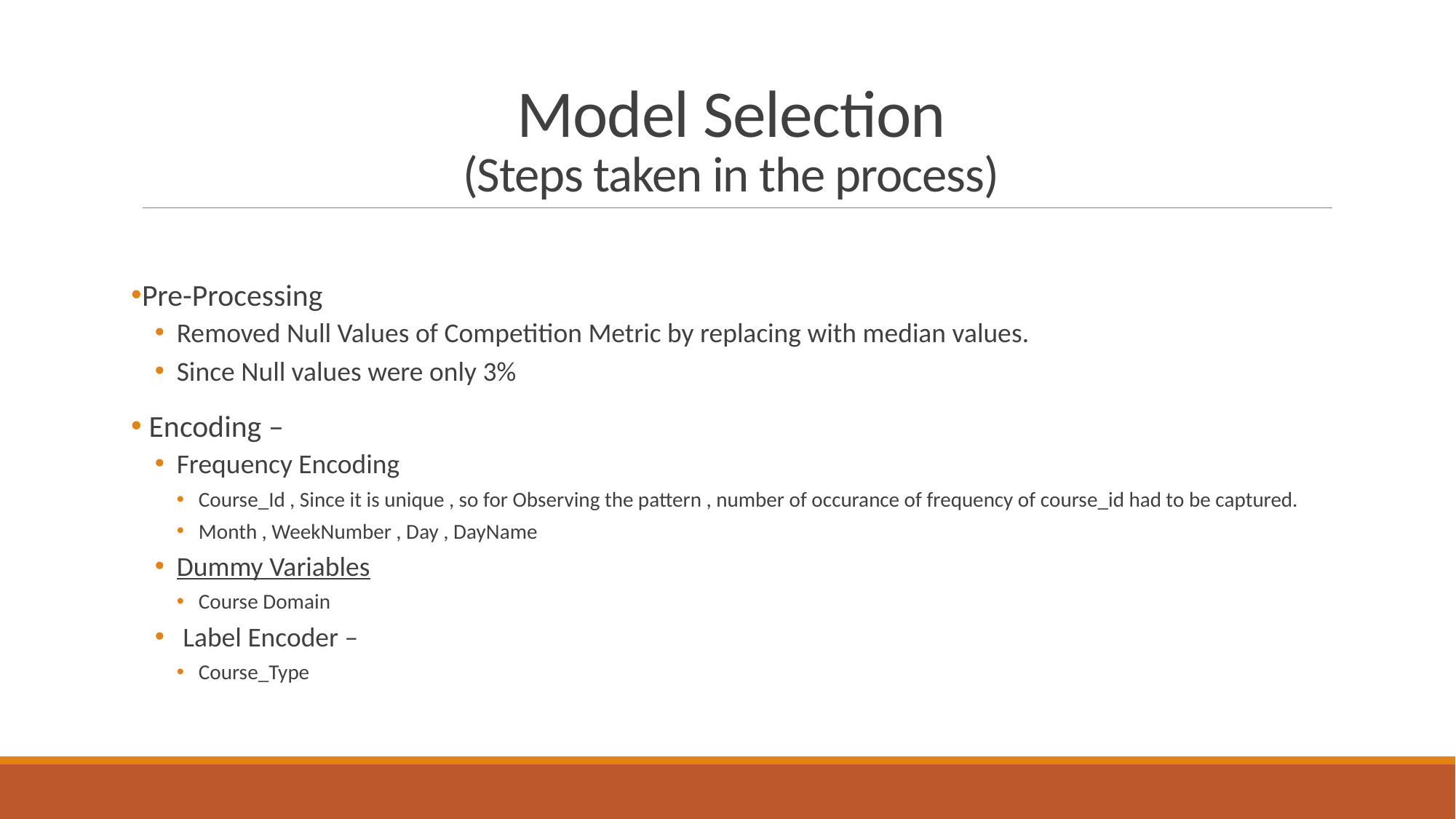

# Model Selection (Steps taken in the process)

Pre-Processing
Removed Null Values of Competition Metric by replacing with median values.
Since Null values were only 3%
 Encoding –
Frequency Encoding
Course_Id , Since it is unique , so for Observing the pattern , number of occurance of frequency of course_id had to be captured.
Month , WeekNumber , Day , DayName
Dummy Variables
Course Domain
 Label Encoder –
Course_Type